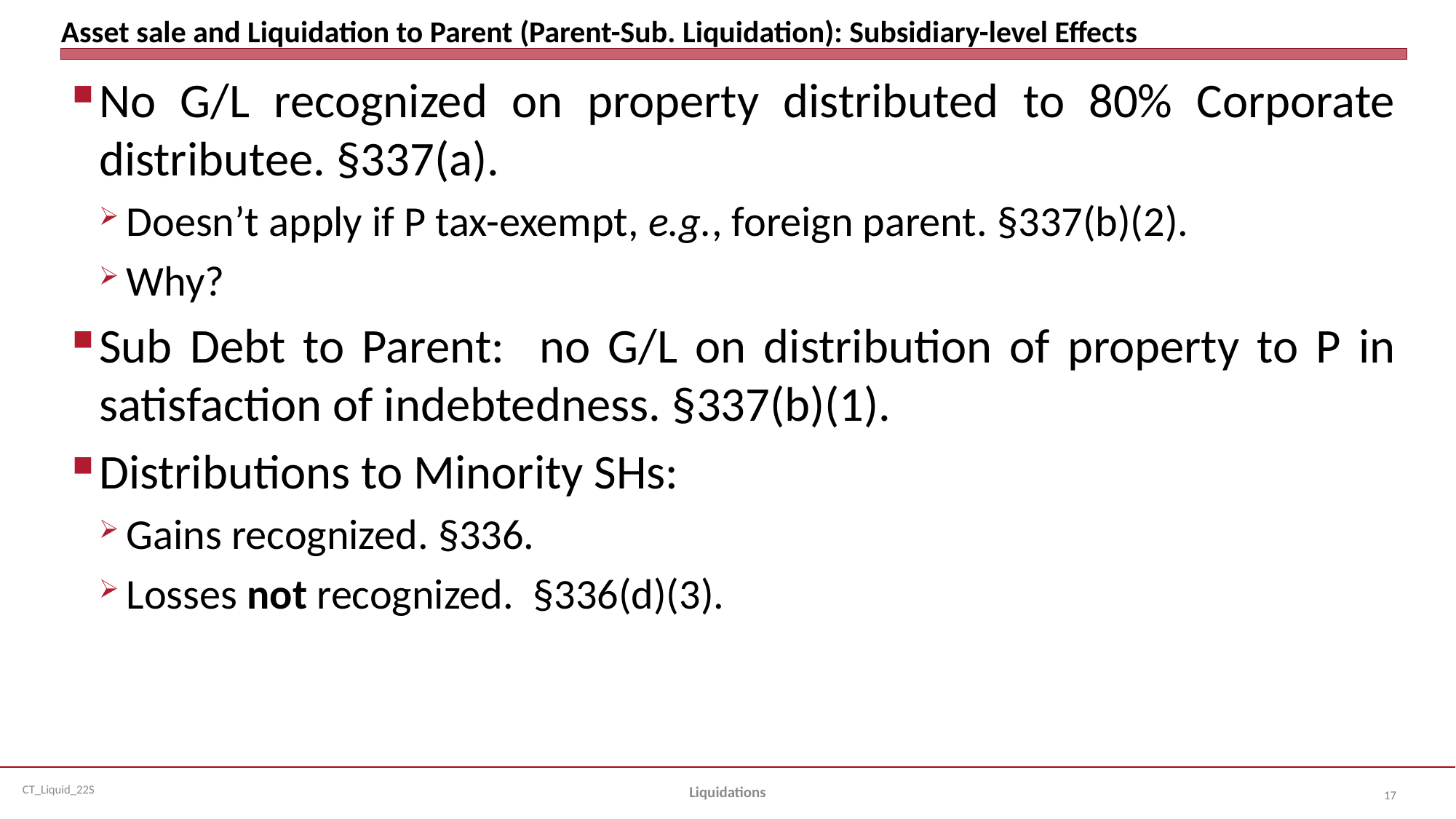

# Asset sale and Liquidation to Parent (Parent-Sub. Liquidation): Subsidiary-level Effects
No G/L recognized on property distributed to 80% Corporate distributee. §337(a).
Doesn’t apply if P tax-exempt, e.g., foreign parent. §337(b)(2).
Why?
Sub Debt to Parent:  no G/L on distribution of property to P in satisfaction of indebtedness. §337(b)(1).
Distributions to Minority SHs:
Gains recognized. §336.
Losses not recognized.  §336(d)(3).

Liquidations
17